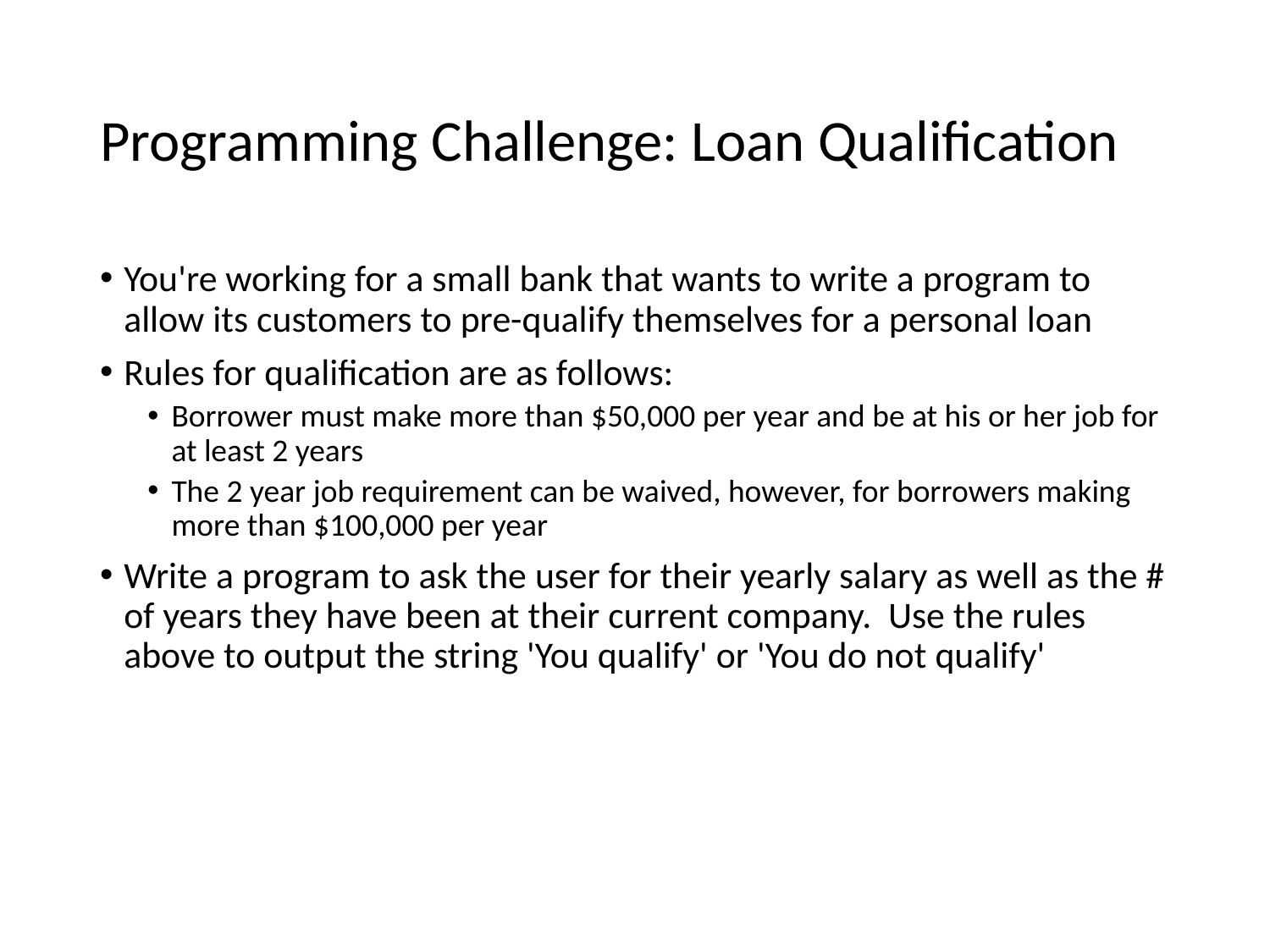

# Programming Challenge: Loan Qualification
You're working for a small bank that wants to write a program to allow its customers to pre-qualify themselves for a personal loan
Rules for qualification are as follows:
Borrower must make more than $50,000 per year and be at his or her job for at least 2 years
The 2 year job requirement can be waived, however, for borrowers making more than $100,000 per year
Write a program to ask the user for their yearly salary as well as the # of years they have been at their current company.  Use the rules above to output the string 'You qualify' or 'You do not qualify'